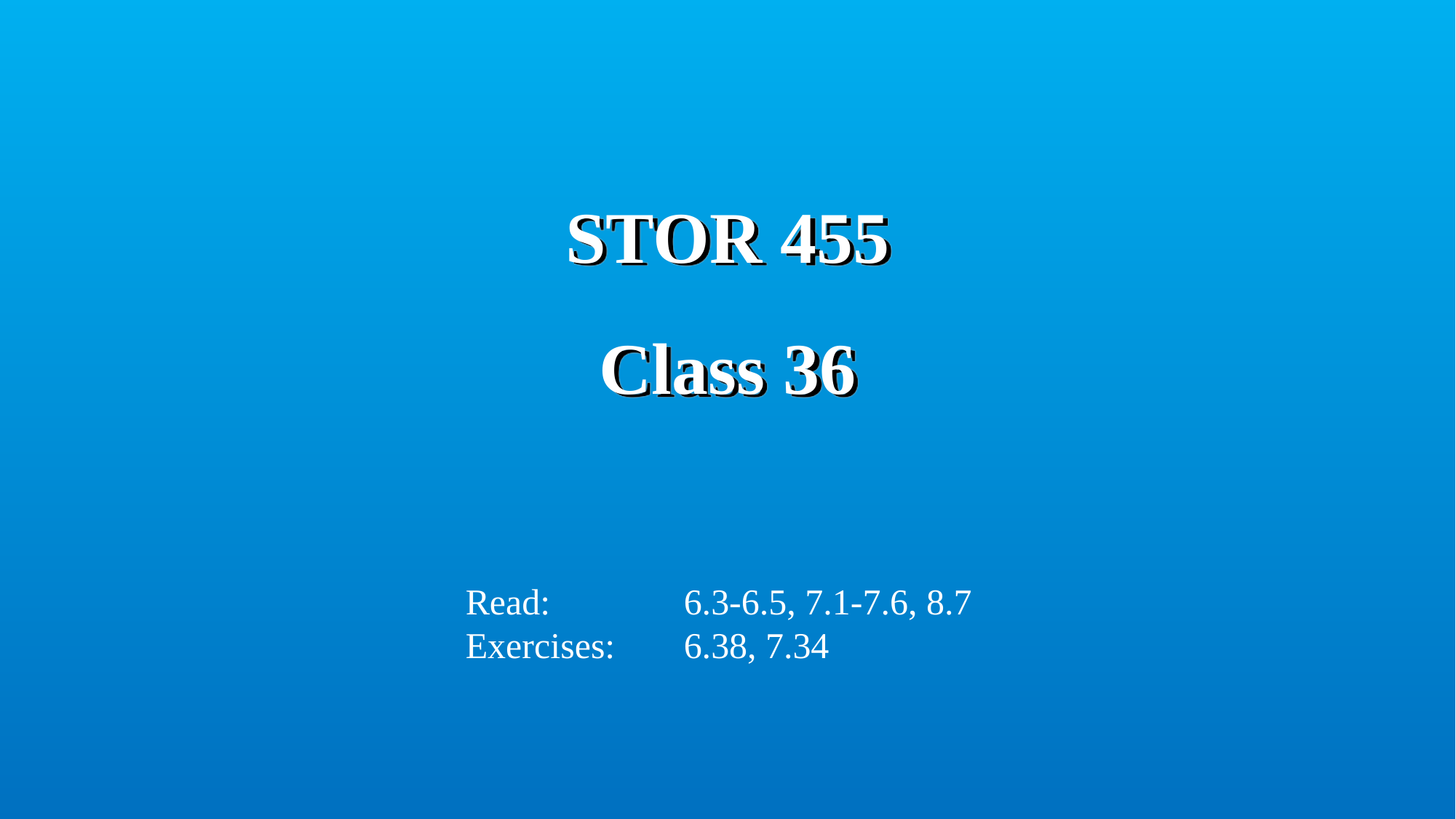

# STOR 455 Class 36

Read:		6.3-6.5, 7.1-7.6, 8.7
Exercises:	6.38, 7.34